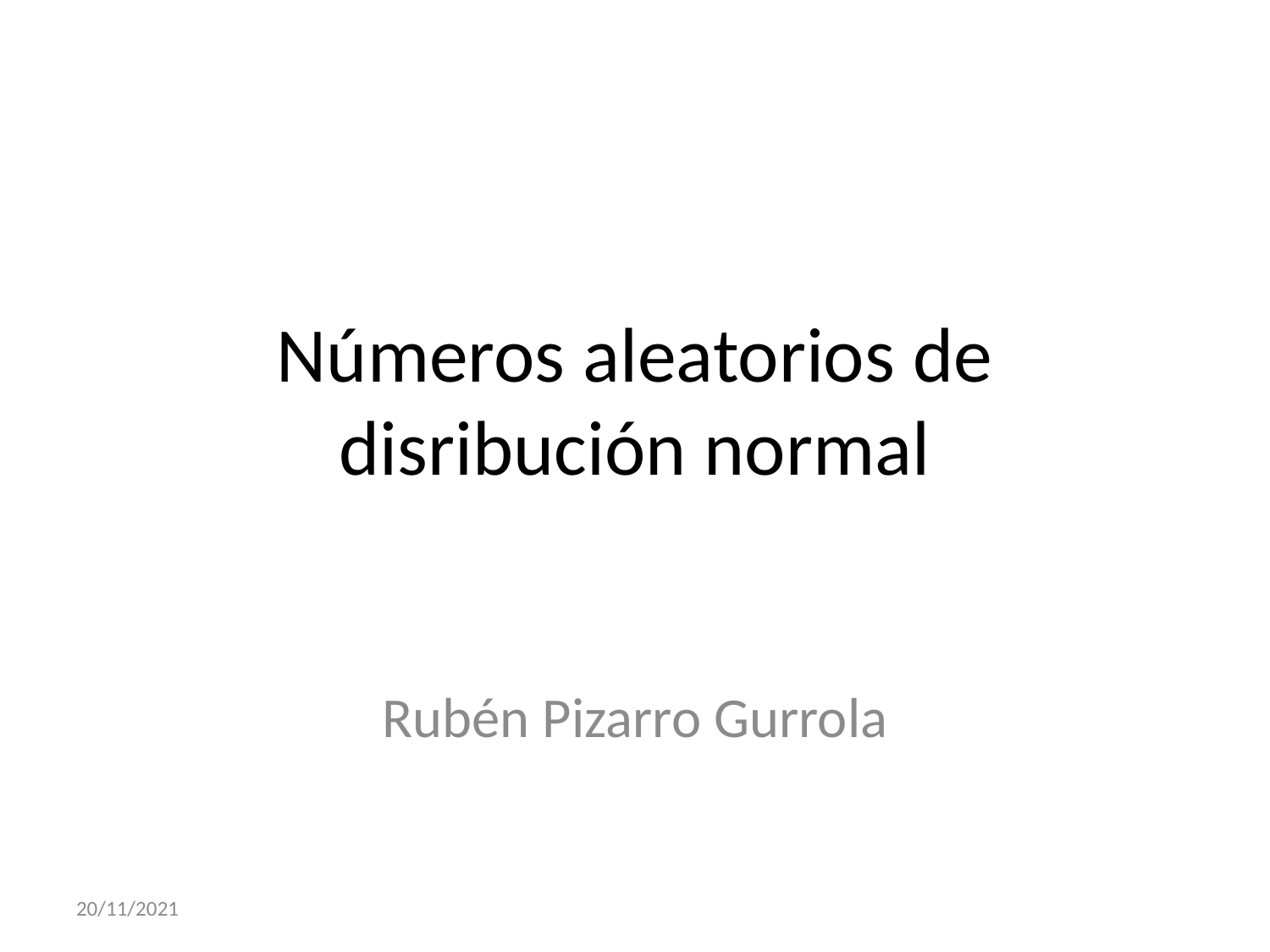

# Números aleatorios de disribución normal
Rubén Pizarro Gurrola
20/11/2021